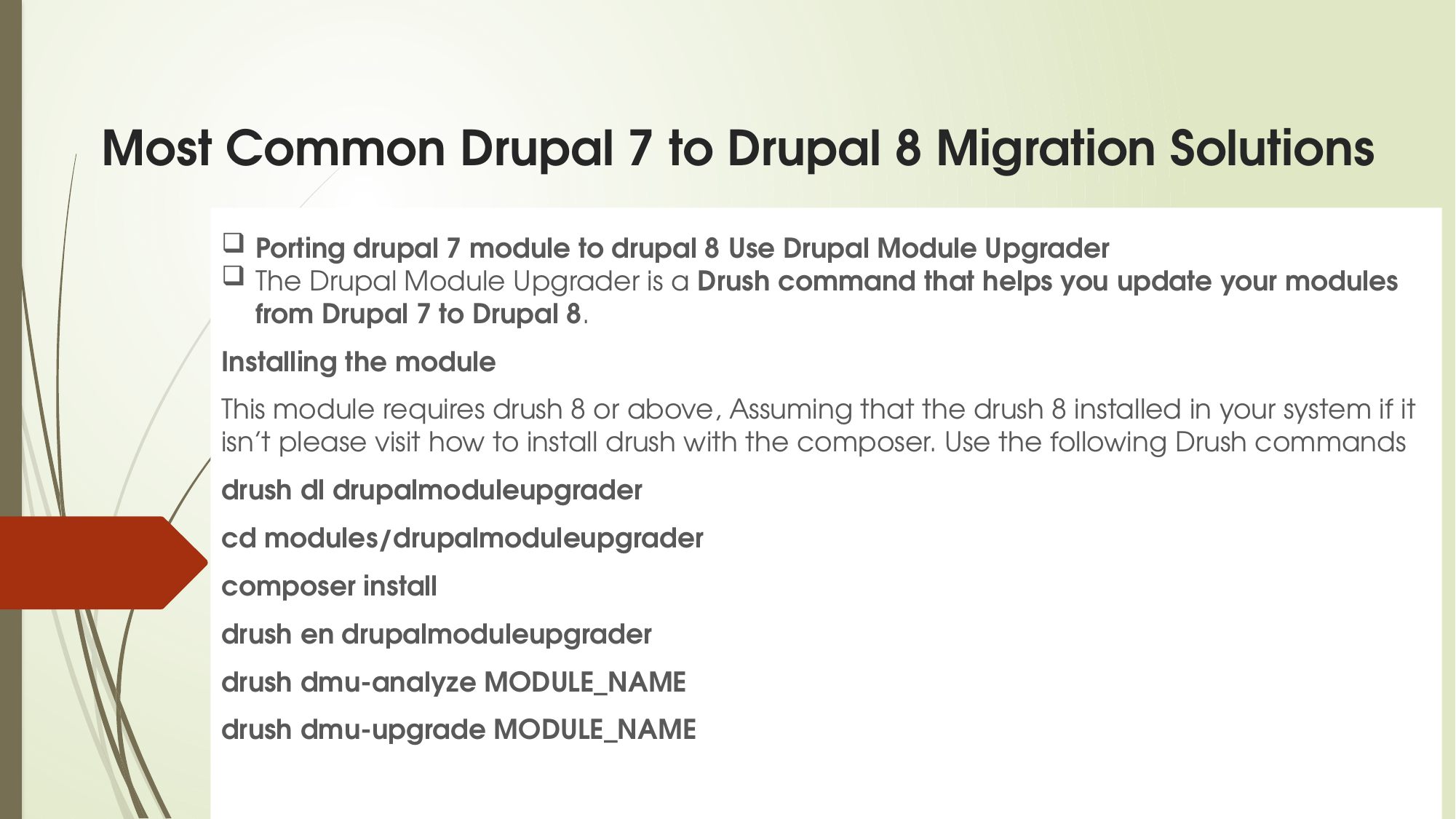

# Most Common Drupal 7 to Drupal 8 Migration Solutions
Porting drupal 7 module to drupal 8 Use Drupal Module Upgrader
The Drupal Module Upgrader is a Drush command that helps you update your modules from Drupal 7 to Drupal 8.
Installing the module
This module requires drush 8 or above, Assuming that the drush 8 installed in your system if it isn’t please visit how to install drush with the composer. Use the following Drush commands
drush dl drupalmoduleupgrader
cd modules/drupalmoduleupgrader
composer install
drush en drupalmoduleupgrader
drush dmu-analyze MODULE_NAME
drush dmu-upgrade MODULE_NAME